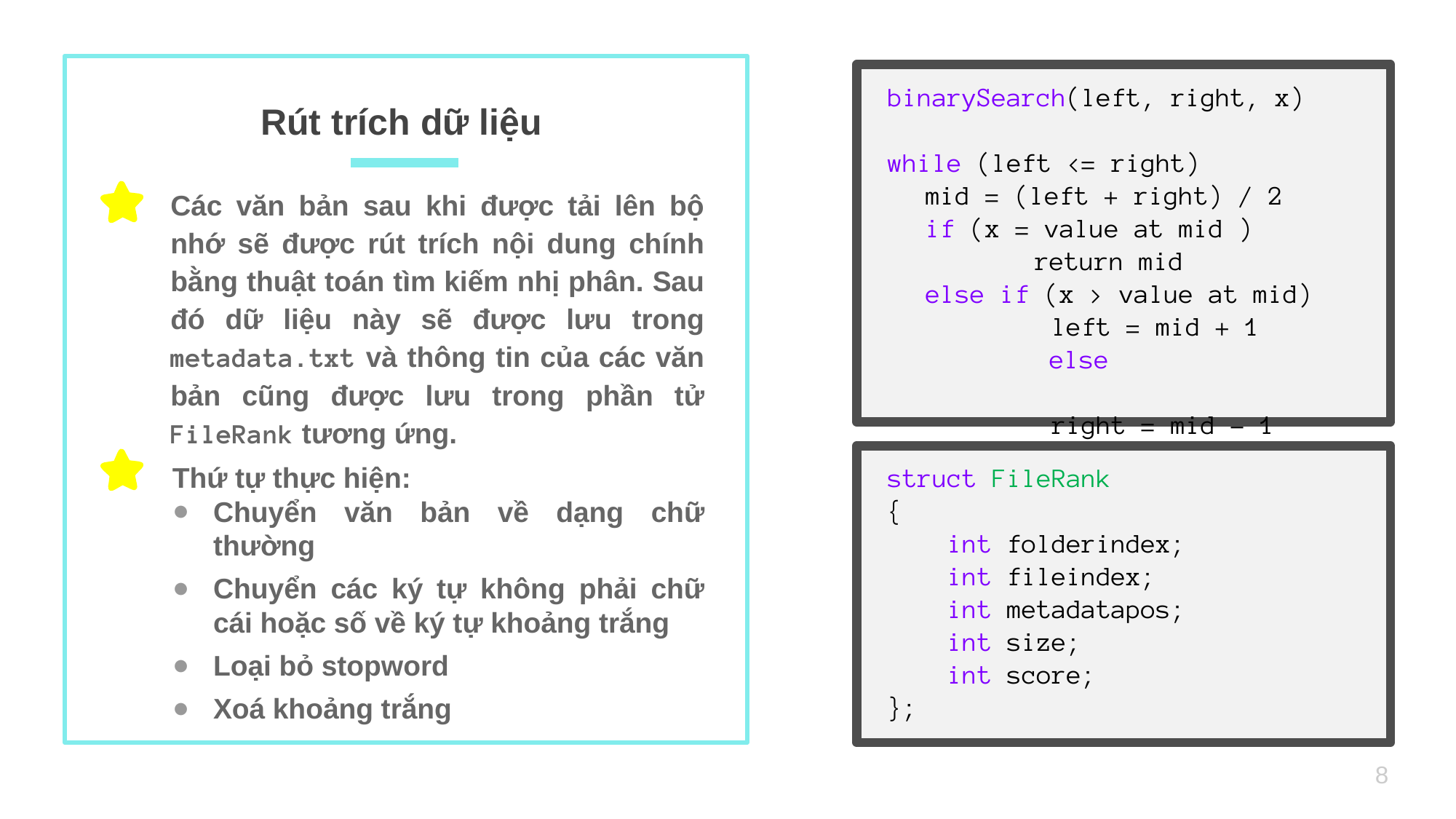

# Rút trích dữ liệu
binarySearch(left, right, x)

while (left <= right)
	mid = (left + right) / 2
	if (x = value at mid )
		return mid
	else if (x > value at mid)
           left = mid + 1
    	 else
           right = mid - 1
Các văn bản sau khi được tải lên bộ nhớ sẽ được rút trích nội dung chính bằng thuật toán tìm kiếm nhị phân. Sau đó dữ liệu này sẽ được lưu trong metadata.txt và thông tin của các văn bản cũng được lưu trong phần tử FileRank tương ứng.

Thứ tự thực hiện:
Chuyển văn bản về dạng chữ thường
Chuyển các ký tự không phải chữ cái hoặc số về ký tự khoảng trắng
Loại bỏ stopword
Xoá khoảng trắng

struct FileRank
{
    int folderindex;
    int fileindex;
    int metadatapos;
    int size;
    int score;
};

8